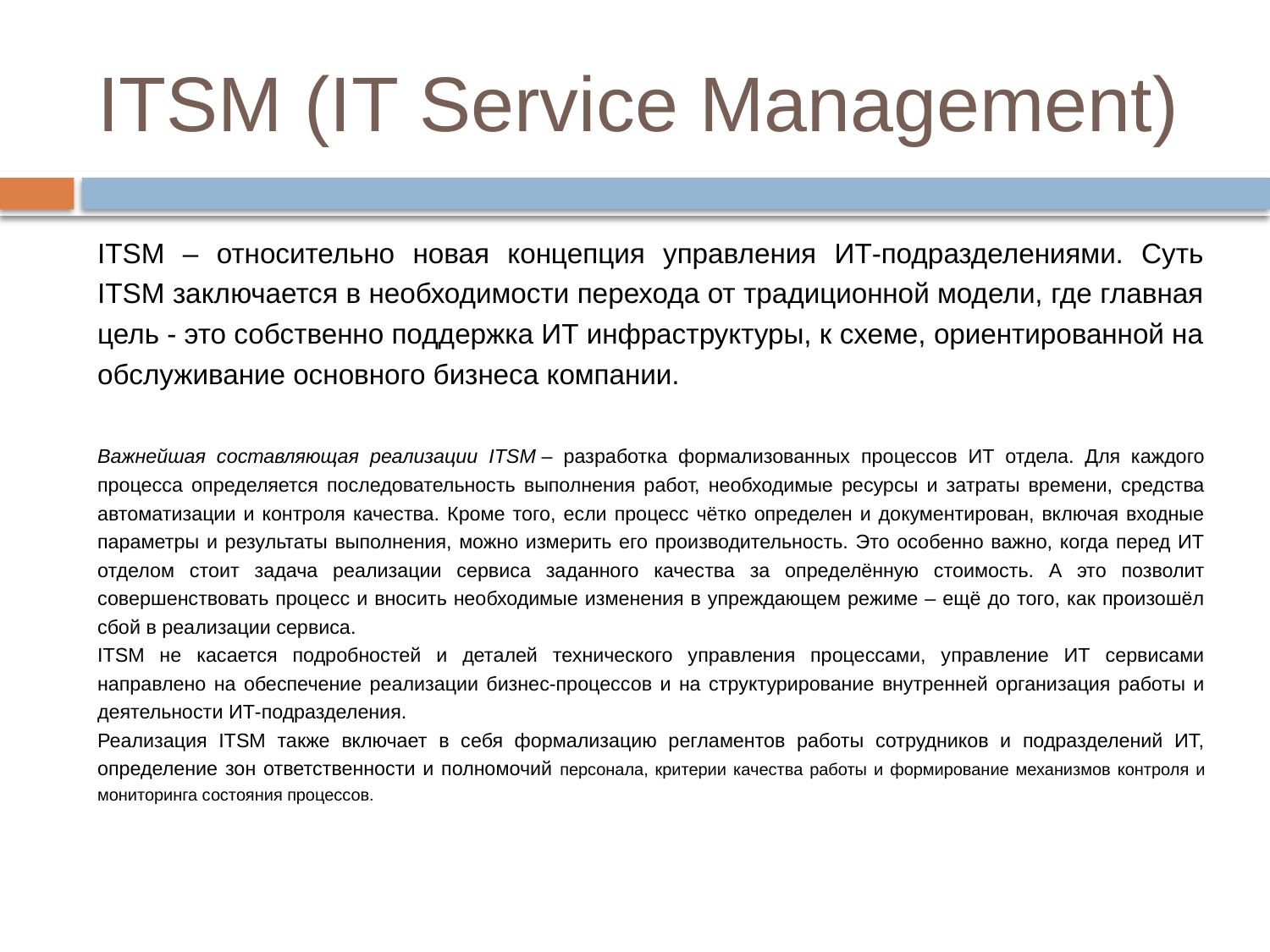

# ITSM (IT Service Management)
ITSM – относительно новая концепция управления ИТ-подразделениями. Суть ITSM заключается в необходимости перехода от традиционной модели, где главная цель - это собственно поддержка ИТ инфраструктуры, к схеме, ориентированной на обслуживание основного бизнеса компании.

Важнейшая составляющая реализации ITSM – разработка формализованных процессов ИТ отдела. Для каждого процесса определяется последовательность выполнения работ, необходимые ресурсы и затраты времени, средства автоматизации и контроля качества. Кроме того, если процесс чётко определен и документирован, включая входные параметры и результаты выполнения, можно измерить его производительность. Это особенно важно, когда перед ИТ отделом стоит задача реализации сервиса заданного качества за определённую стоимость. А это позволит совершенствовать процесс и вносить необходимые изменения в упреждающем режиме – ещё до того, как произошёл сбой в реализации сервиса.
ITSM не касается подробностей и деталей технического управления процессами, управление ИТ сервисами направлено на обеспечение реализации бизнес-процессов и на структурирование внутренней организация работы и деятельности ИТ-подразделения.
Реализация ITSM также включает в себя формализацию регламентов работы сотрудников и подразделений ИТ, определение зон ответственности и полномочий персонала, критерии качества работы и формирование механизмов контроля и мониторинга состояния процессов.